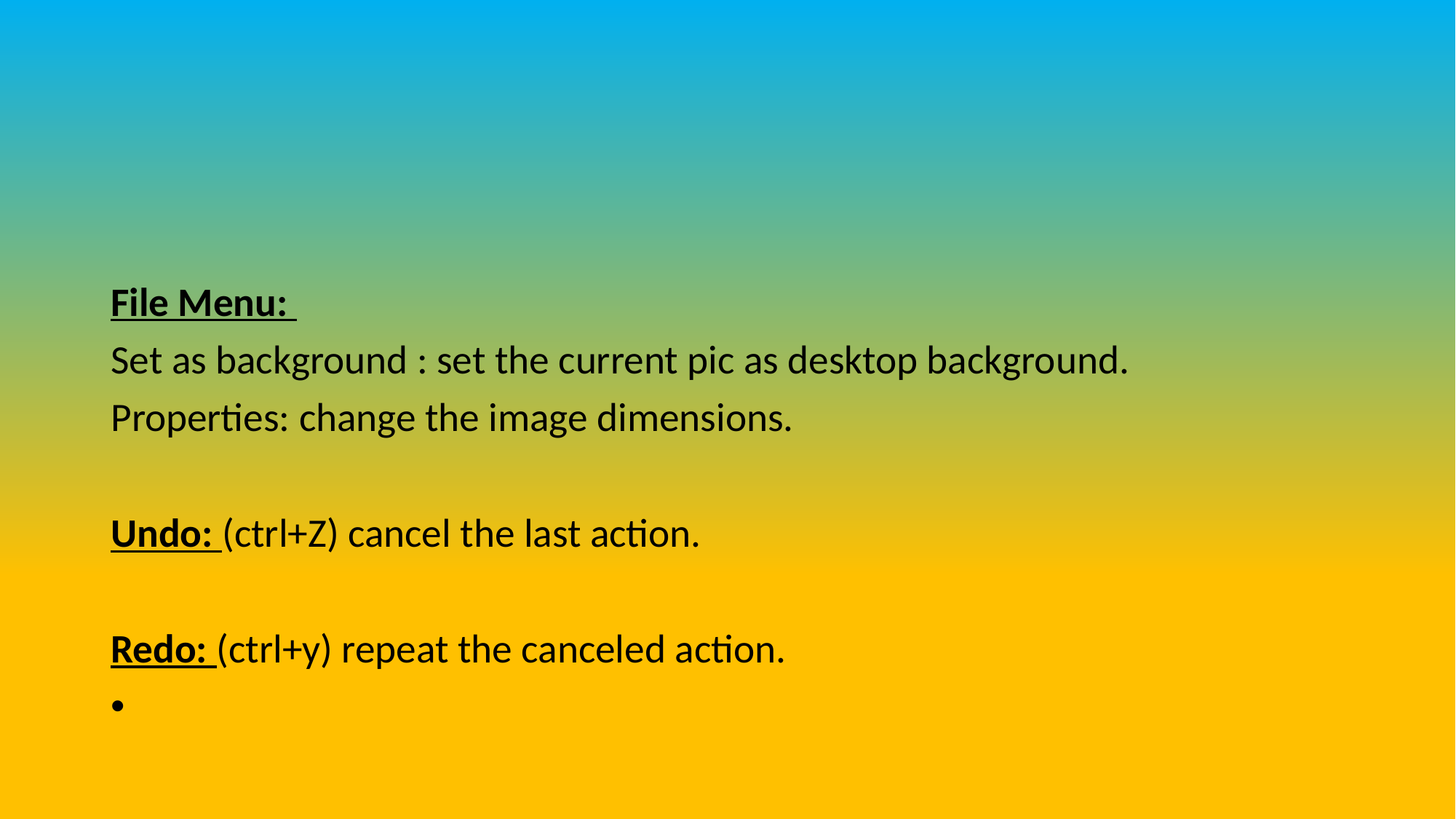

File Menu:
Set as background : set the current pic as desktop background.
Properties: change the image dimensions.

Undo: (ctrl+Z) cancel the last action.

Redo: (ctrl+y) repeat the canceled action.